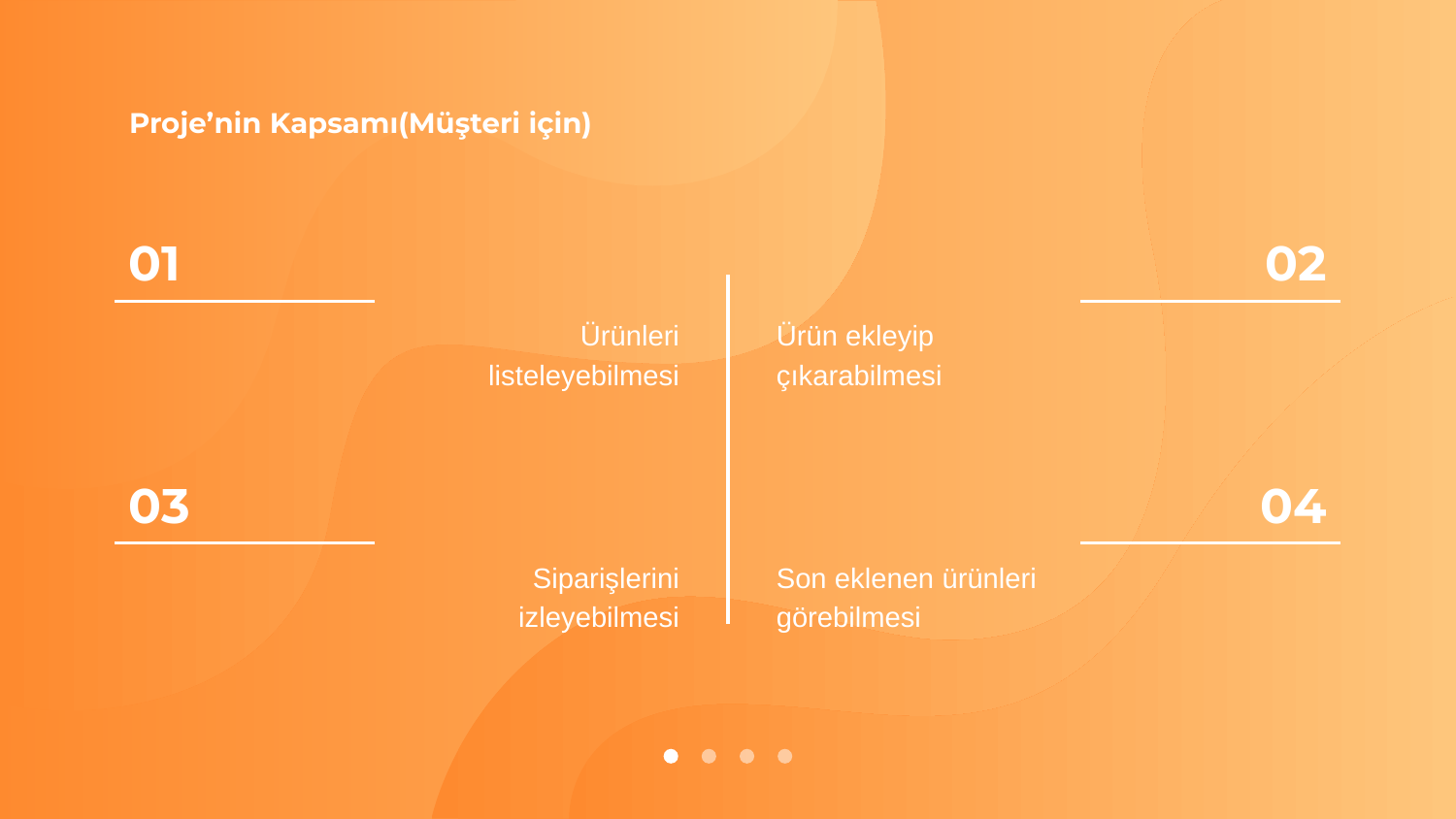

Proje’nin Kapsamı(Müşteri için)
01
02

#
Ürünleri listeleyebilmesi
Ürün ekleyip çıkarabilmesi
03
04

Siparişlerini izleyebilmesi
Son eklenen ürünleri görebilmesi